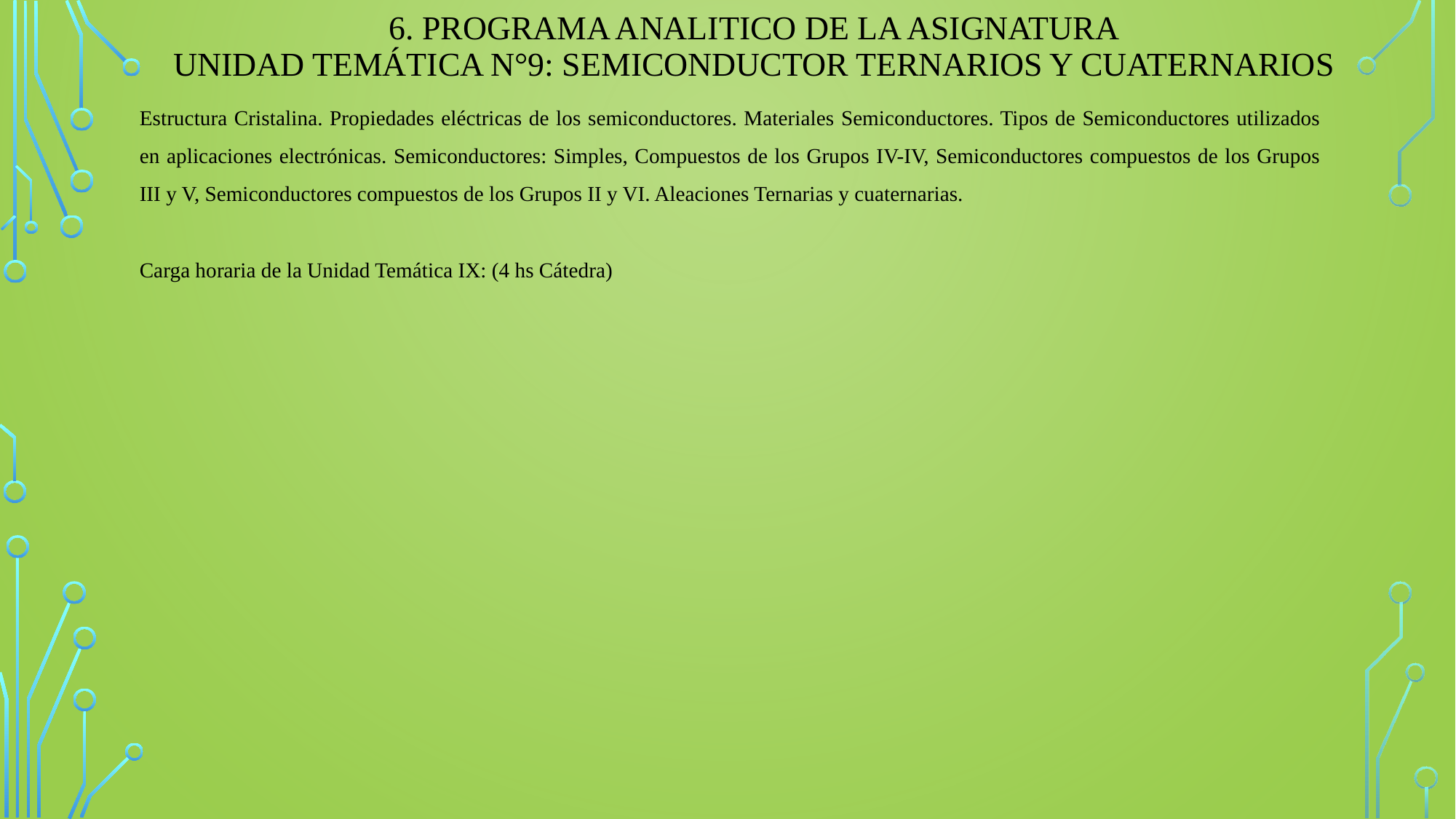

6. PROGRAMA ANALITICO DE LA ASIGNATURA
UNIDAD TEMÁTICA N°9: Semiconductor TERNARIOS Y CUATERNARIOS
Estructura Cristalina. Propiedades eléctricas de los semiconductores. Materiales Semiconductores. Tipos de Semiconductores utilizados en aplicaciones electrónicas. Semiconductores: Simples, Compuestos de los Grupos IV-IV, Semiconductores compuestos de los Grupos III y V, Semiconductores compuestos de los Grupos II y VI. Aleaciones Ternarias y cuaternarias.

Carga horaria de la Unidad Temática IX: (4 hs Cátedra)